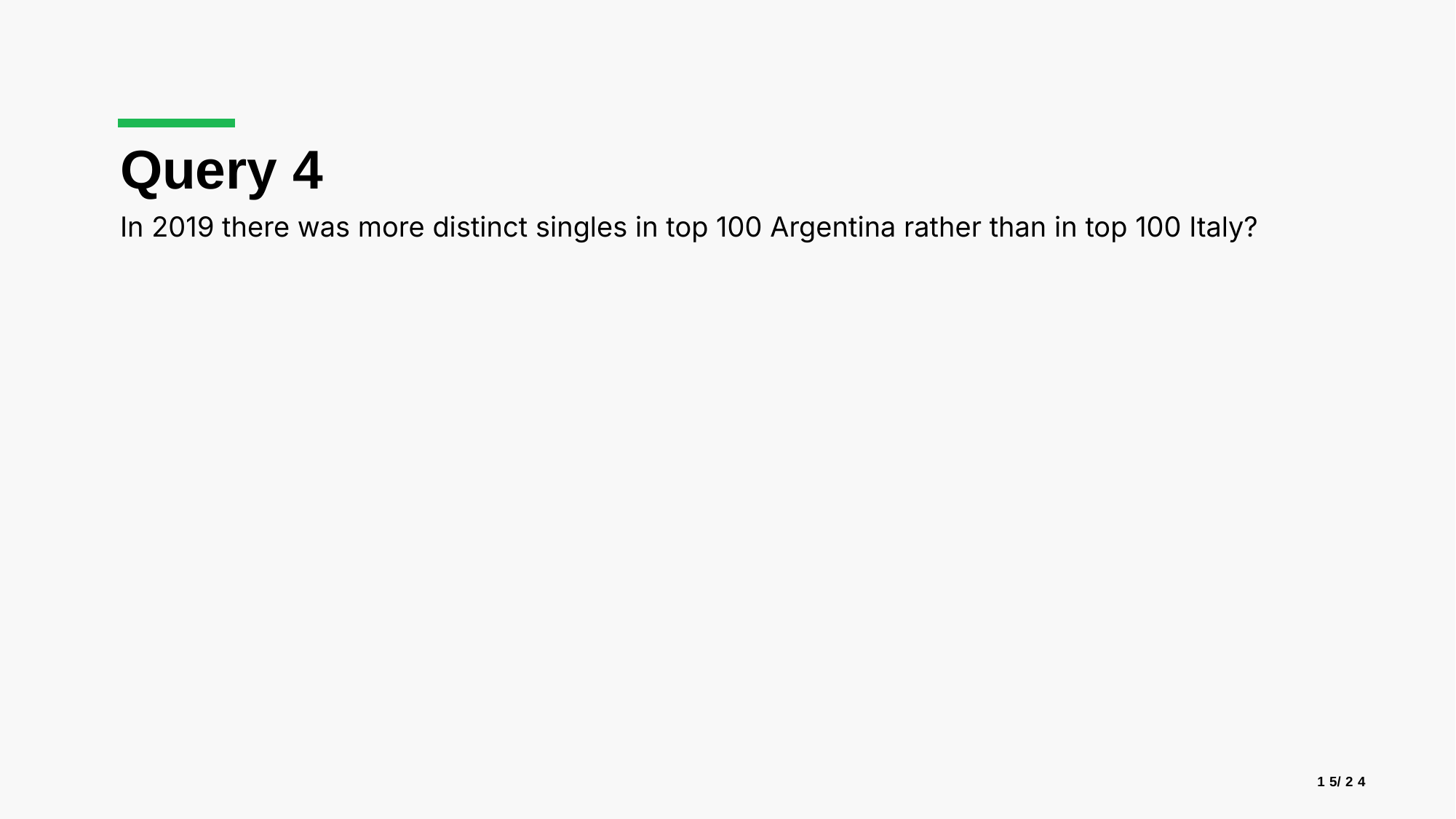

# Query 4
In 2019 there was more distinct singles in top 100 Argentina rather than in top 100 Italy?
15/24